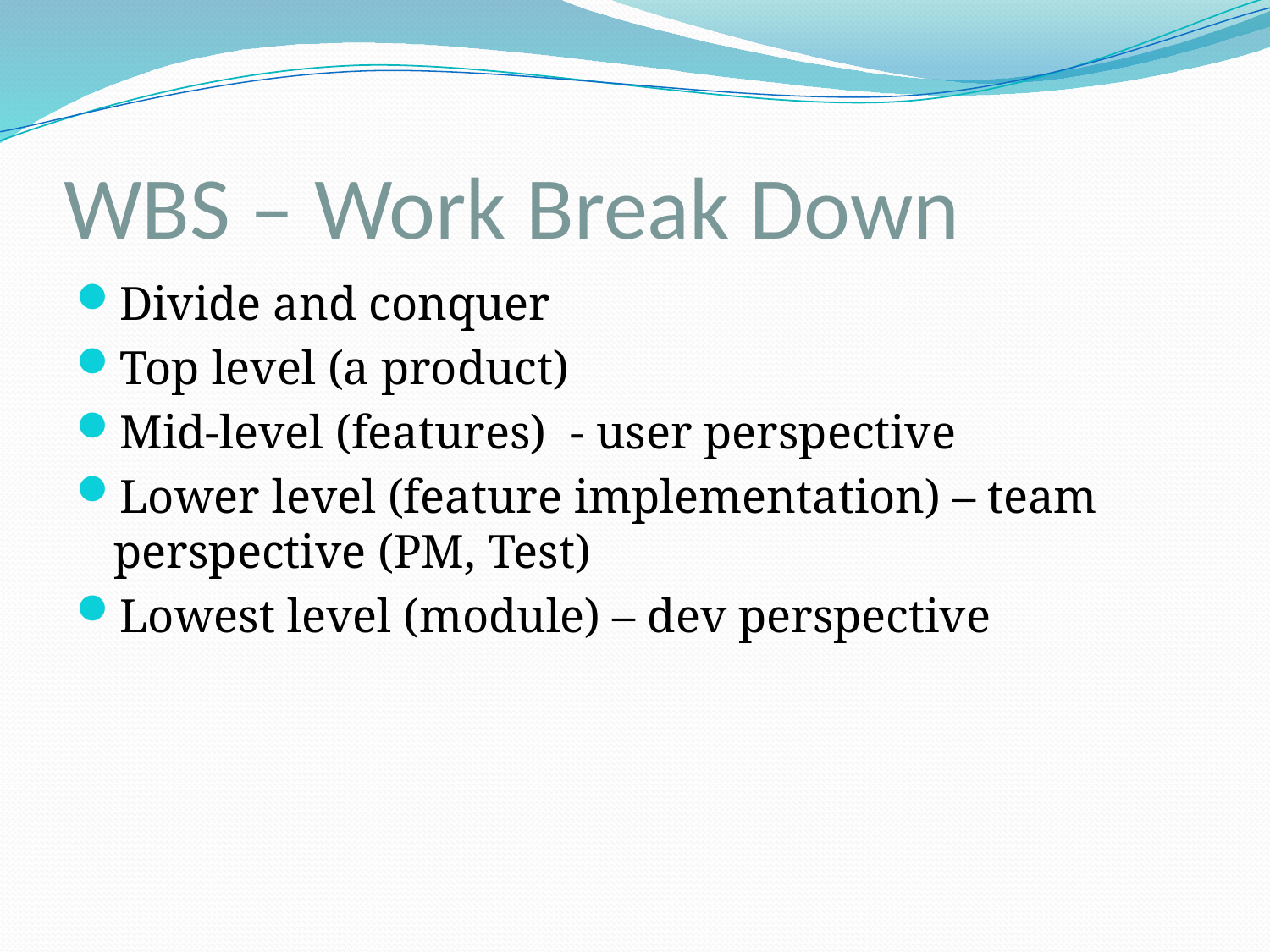

# WBS – Work Break Down
Divide and conquer
Top level (a product)
Mid-level (features)  - user perspective
Lower level (feature implementation) – team perspective (PM, Test)
Lowest level (module) – dev perspective